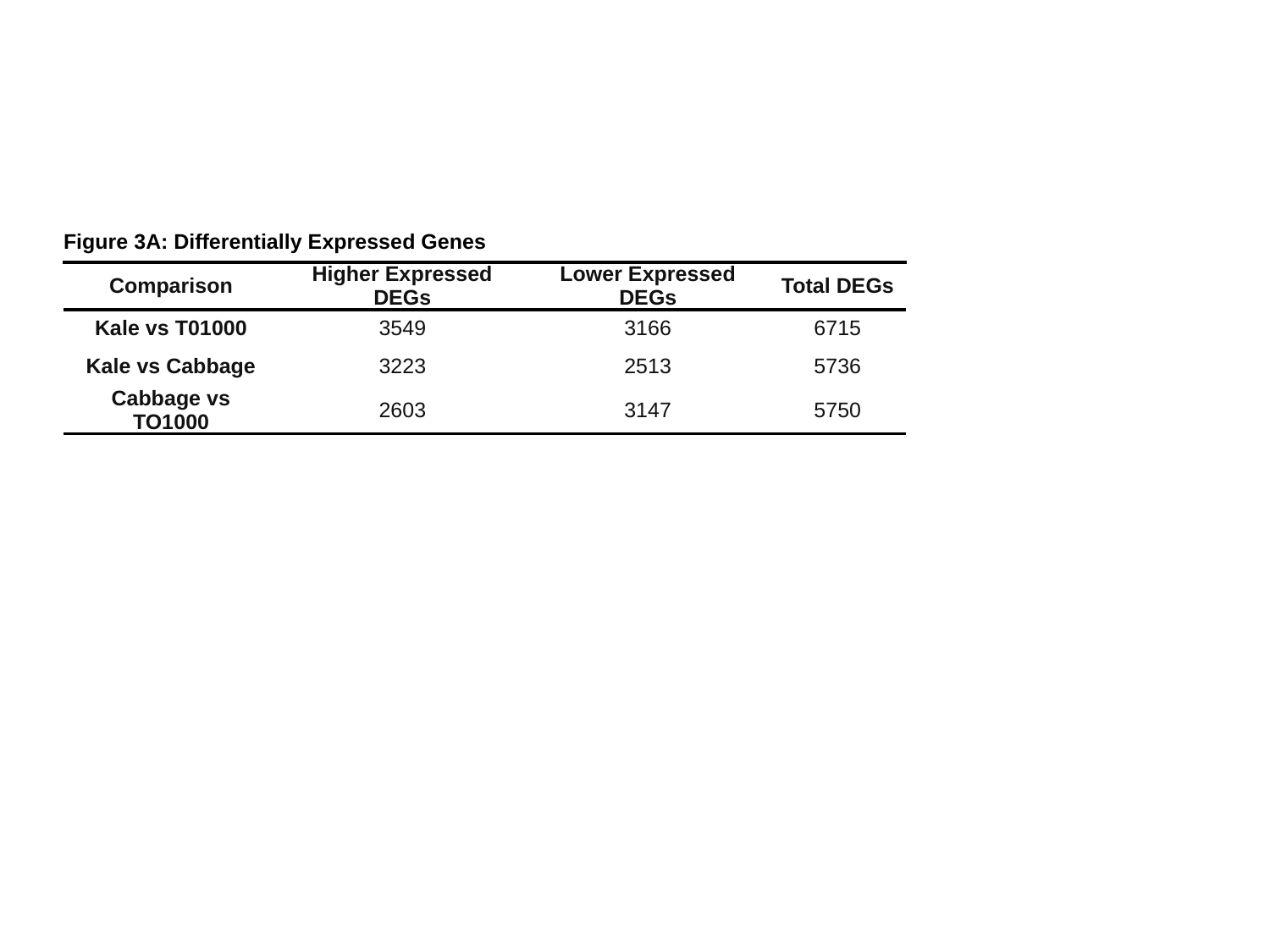

| Figure 3A: Differentially Expressed Genes | Figure 3A: Differentially Expressed Genes | Figure 3A: Differentially Expressed Genes | Figure 3A: Differentially Expressed Genes |
| --- | --- | --- | --- |
| Comparison | Higher Expressed DEGs | Lower Expressed DEGs | Total DEGs |
| Kale vs T01000 | 3549 | 3166 | 6715 |
| Kale vs Cabbage | 3223 | 2513 | 5736 |
| Cabbage vs TO1000 | 2603 | 3147 | 5750 |